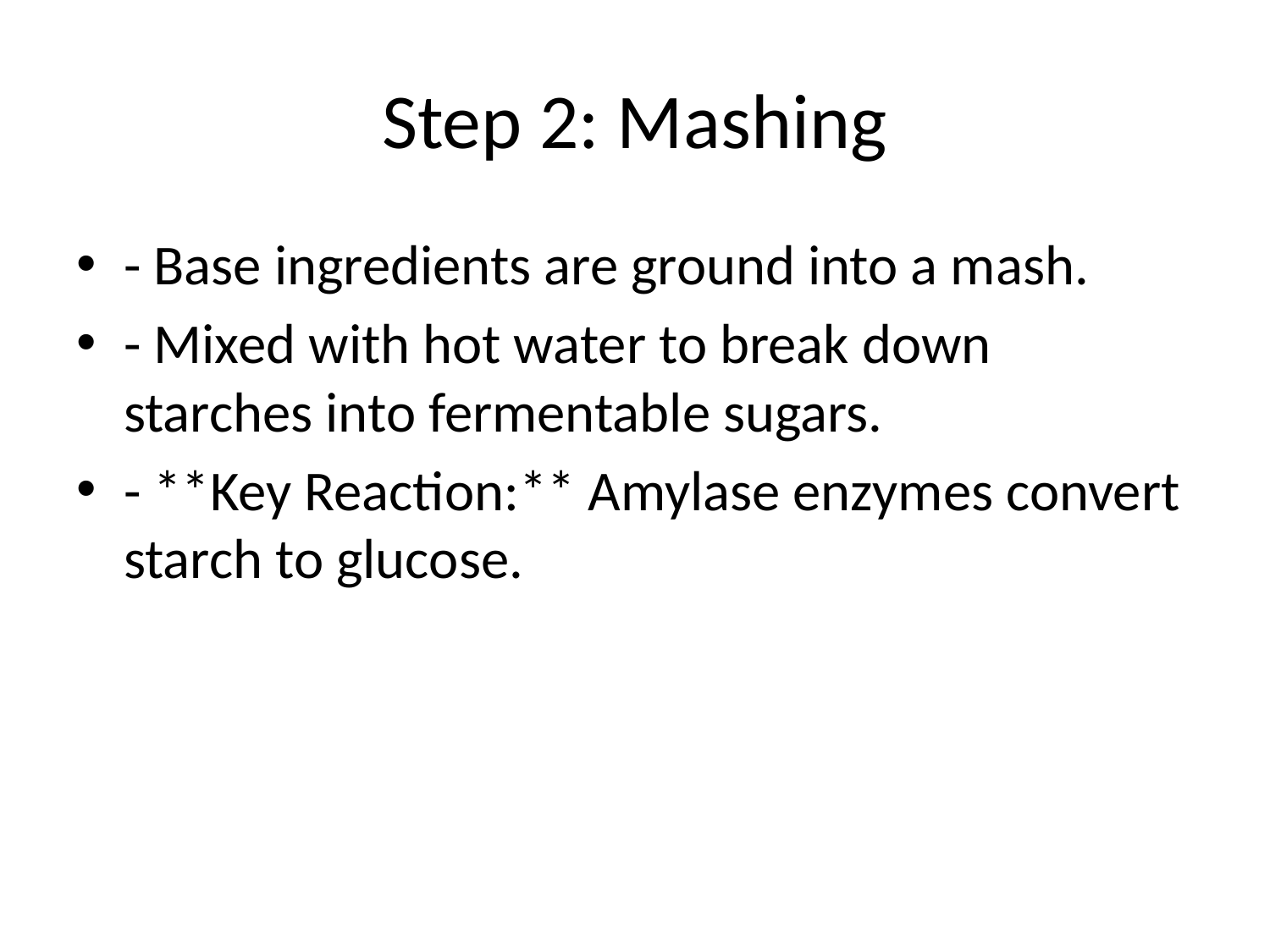

# Step 2: Mashing
- Base ingredients are ground into a mash.
- Mixed with hot water to break down starches into fermentable sugars.
- **Key Reaction:** Amylase enzymes convert starch to glucose.